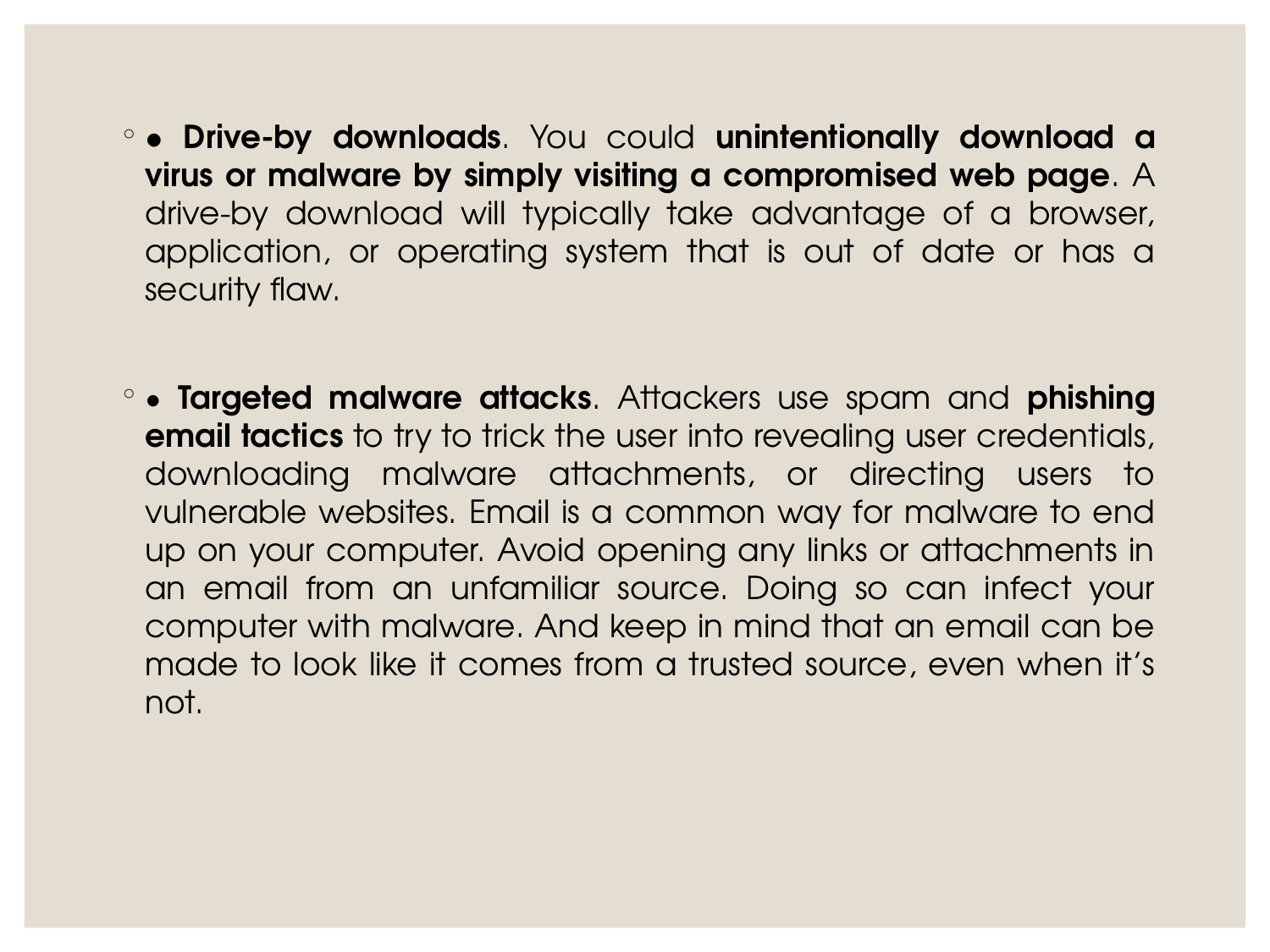

• Drive-by downloads. You could unintentionally download a virus or malware by simply visiting a compromised web page. A drive-by download will typically take advantage of a browser, application, or operating system that is out of date or has a security flaw.

• Targeted malware attacks. Attackers use spam and phishing email tactics to try to trick the user into revealing user credentials, downloading malware attachments, or directing users to vulnerable websites. Email is a common way for malware to end up on your computer. Avoid opening any links or attachments in an email from an unfamiliar source. Doing so can infect your computer with malware. And keep in mind that an email can be made to look like it comes from a trusted source, even when it’s not.